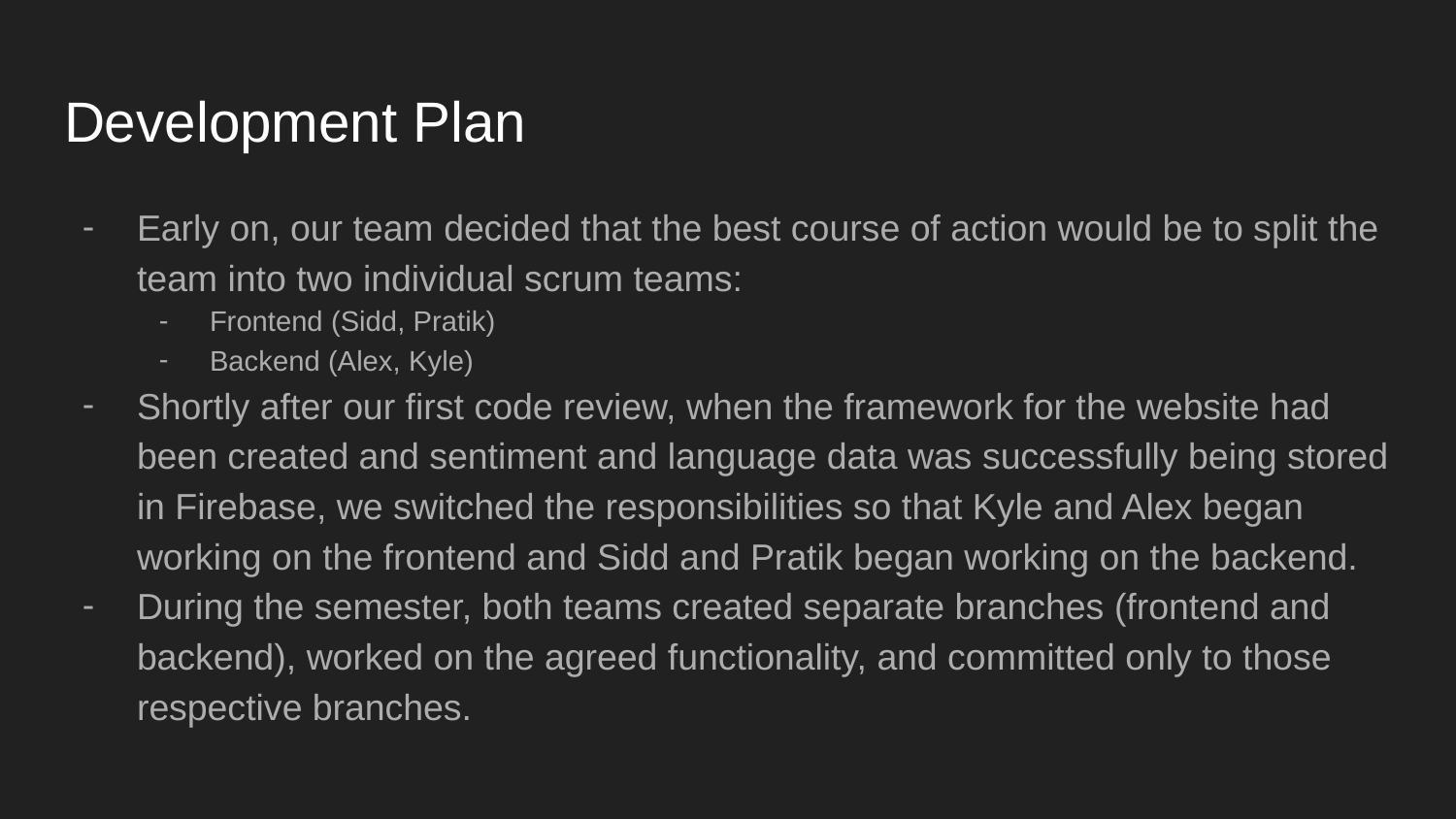

# Development Plan
Early on, our team decided that the best course of action would be to split the team into two individual scrum teams:
Frontend (Sidd, Pratik)
Backend (Alex, Kyle)
Shortly after our first code review, when the framework for the website had been created and sentiment and language data was successfully being stored in Firebase, we switched the responsibilities so that Kyle and Alex began working on the frontend and Sidd and Pratik began working on the backend.
During the semester, both teams created separate branches (frontend and backend), worked on the agreed functionality, and committed only to those respective branches.